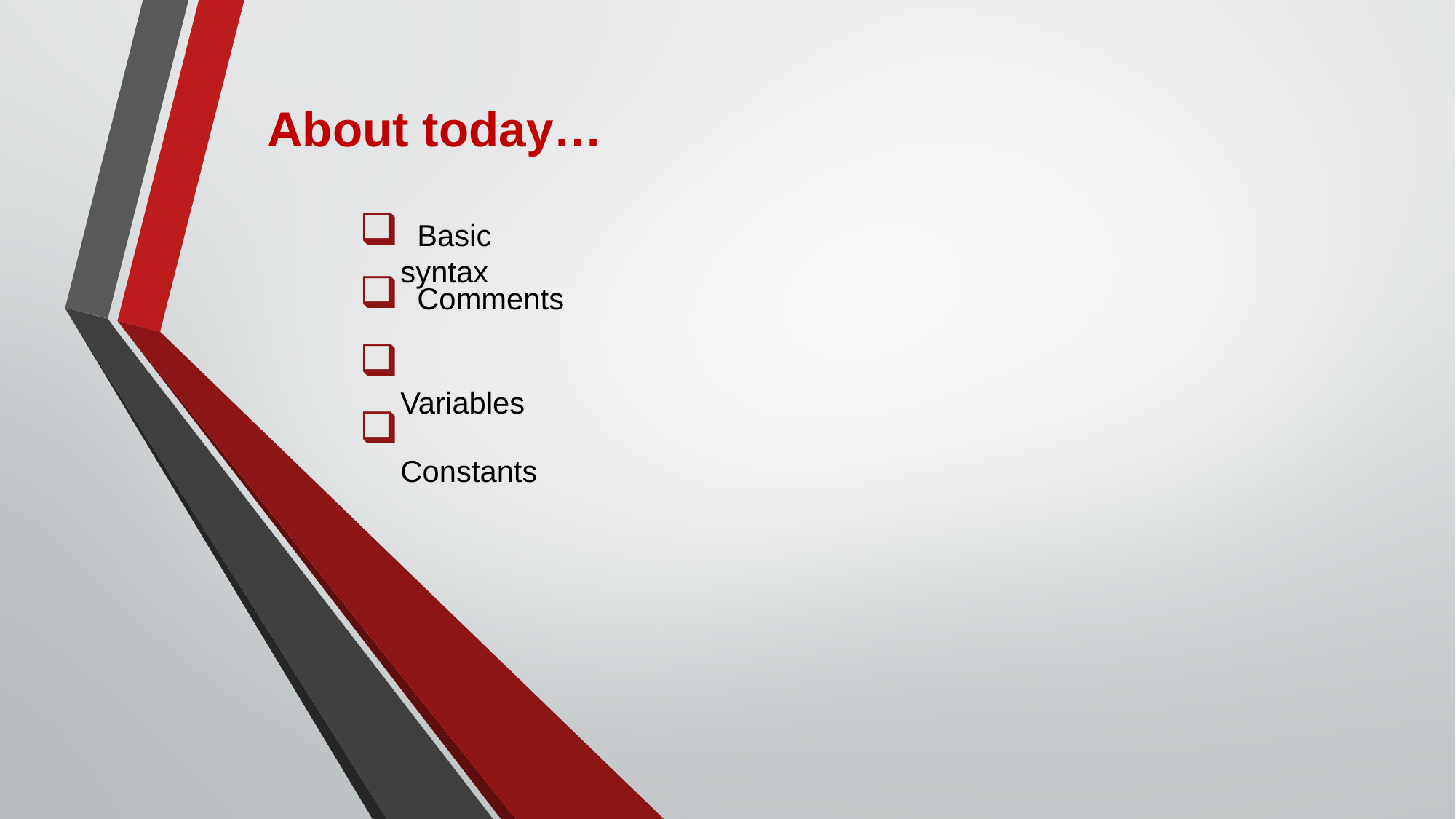

About today…
  Basic syntax
  Comments
  Variables
  Constants